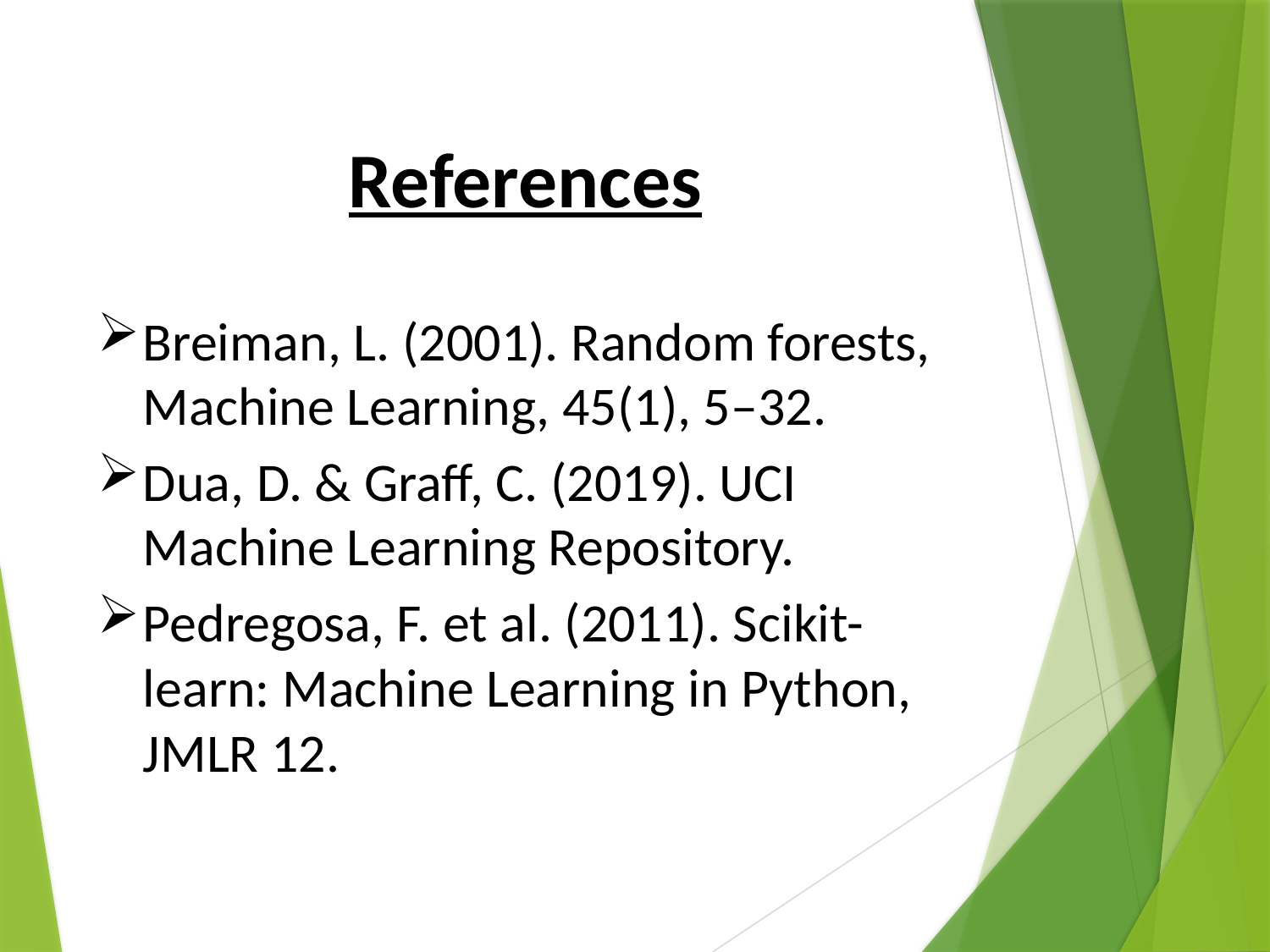

# References
Breiman, L. (2001). Random forests, Machine Learning, 45(1), 5–32.
Dua, D. & Graff, C. (2019). UCI Machine Learning Repository.
Pedregosa, F. et al. (2011). Scikit-learn: Machine Learning in Python, JMLR 12.